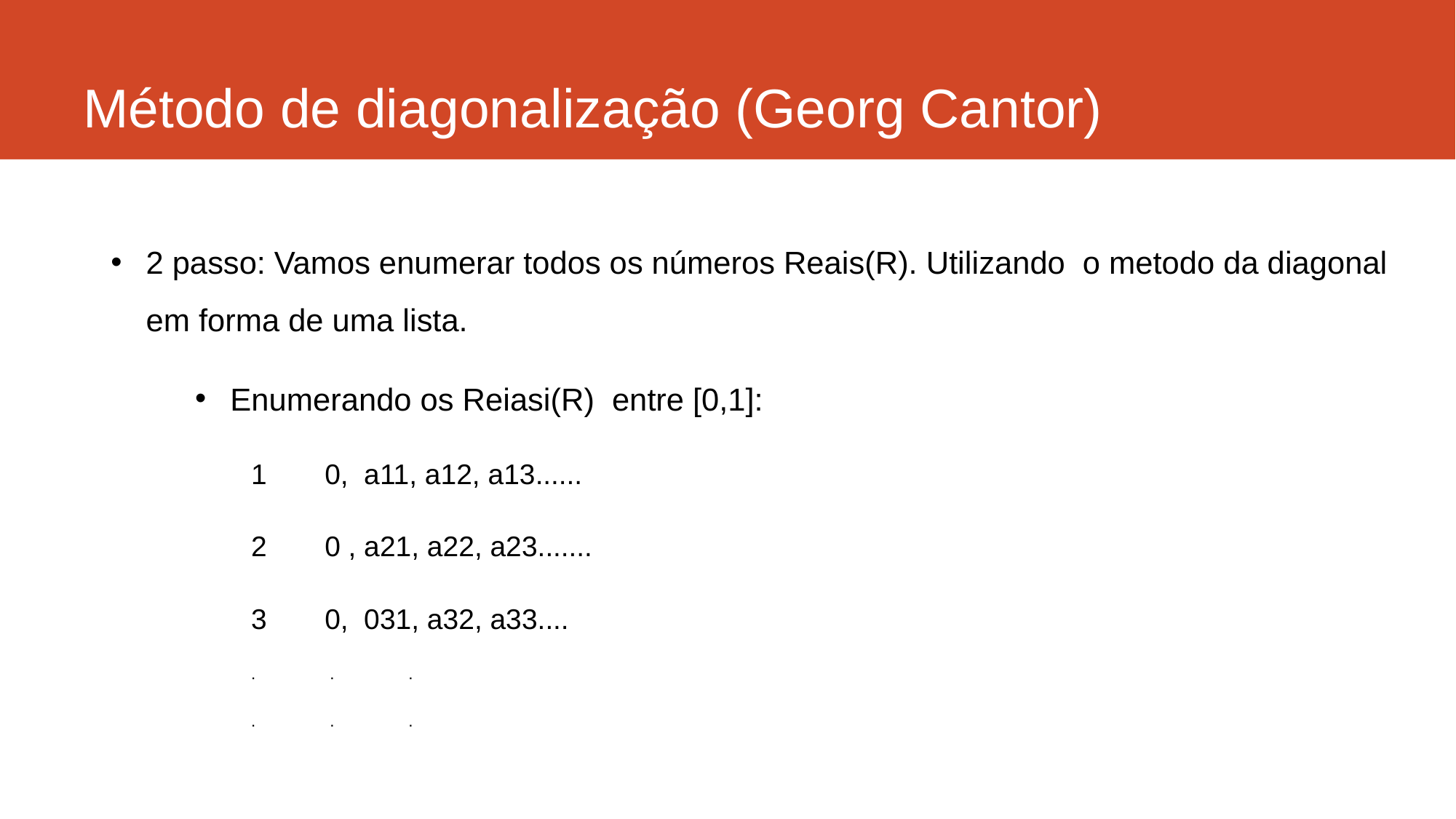

# Método de diagonalização (Georg Cantor)
2 passo: Vamos enumerar todos os números Reais(R). Utilizando  o metodo da diagonal em forma de uma lista.
Enumerando os Reiasi(R)  entre [0,1]:
    0,  a11, a12, a13......
    0 , a21, a22, a23.......
    0,  031, a32, a33....
.	.	.
.	.	.